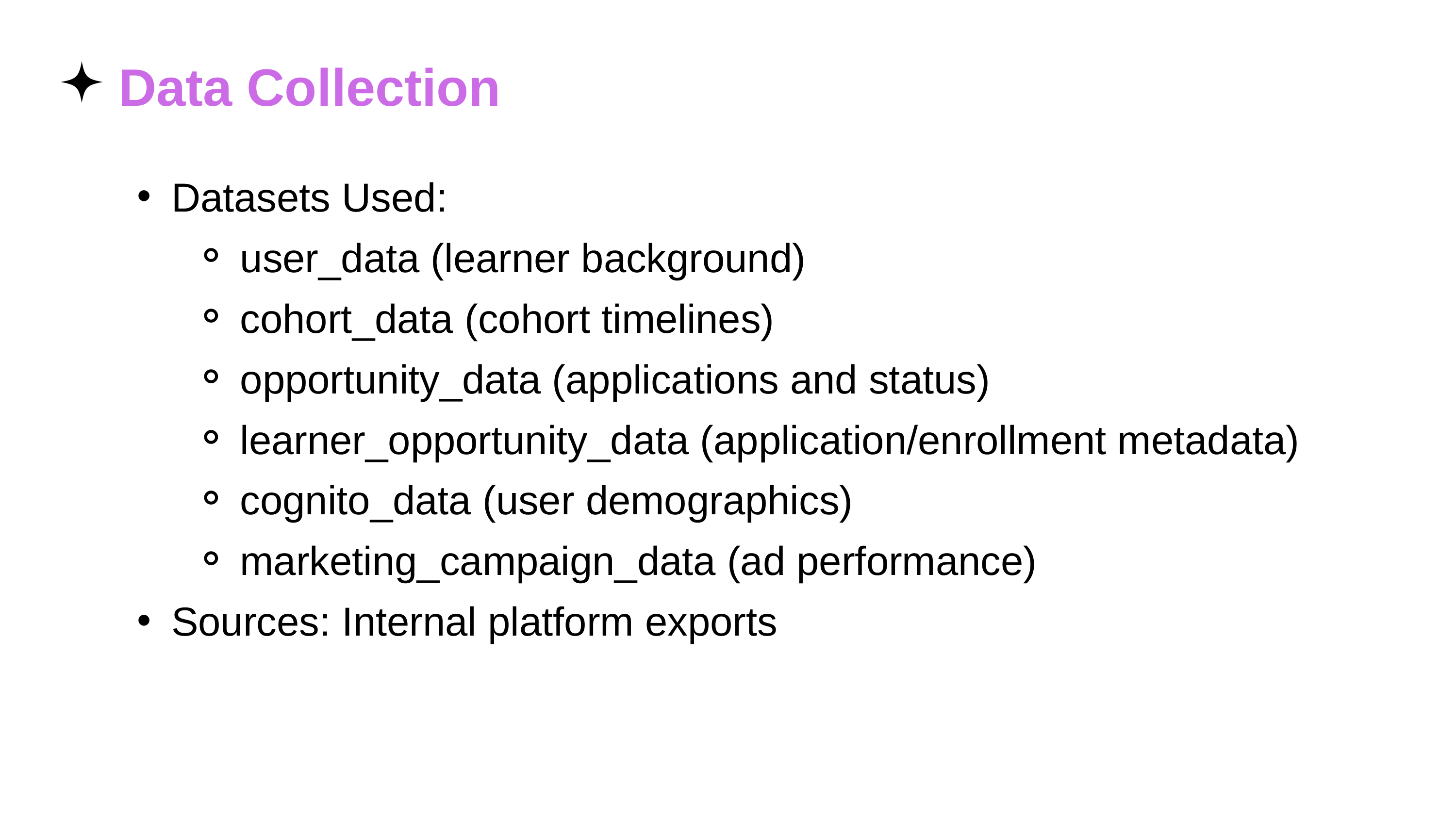

Data Collection

Datasets Used:
user_data (learner background)
cohort_data (cohort timelines)
opportunity_data (applications and status)
learner_opportunity_data (application/enrollment metadata)
cognito_data (user demographics)
marketing_campaign_data (ad performance)
Sources: Internal platform exports